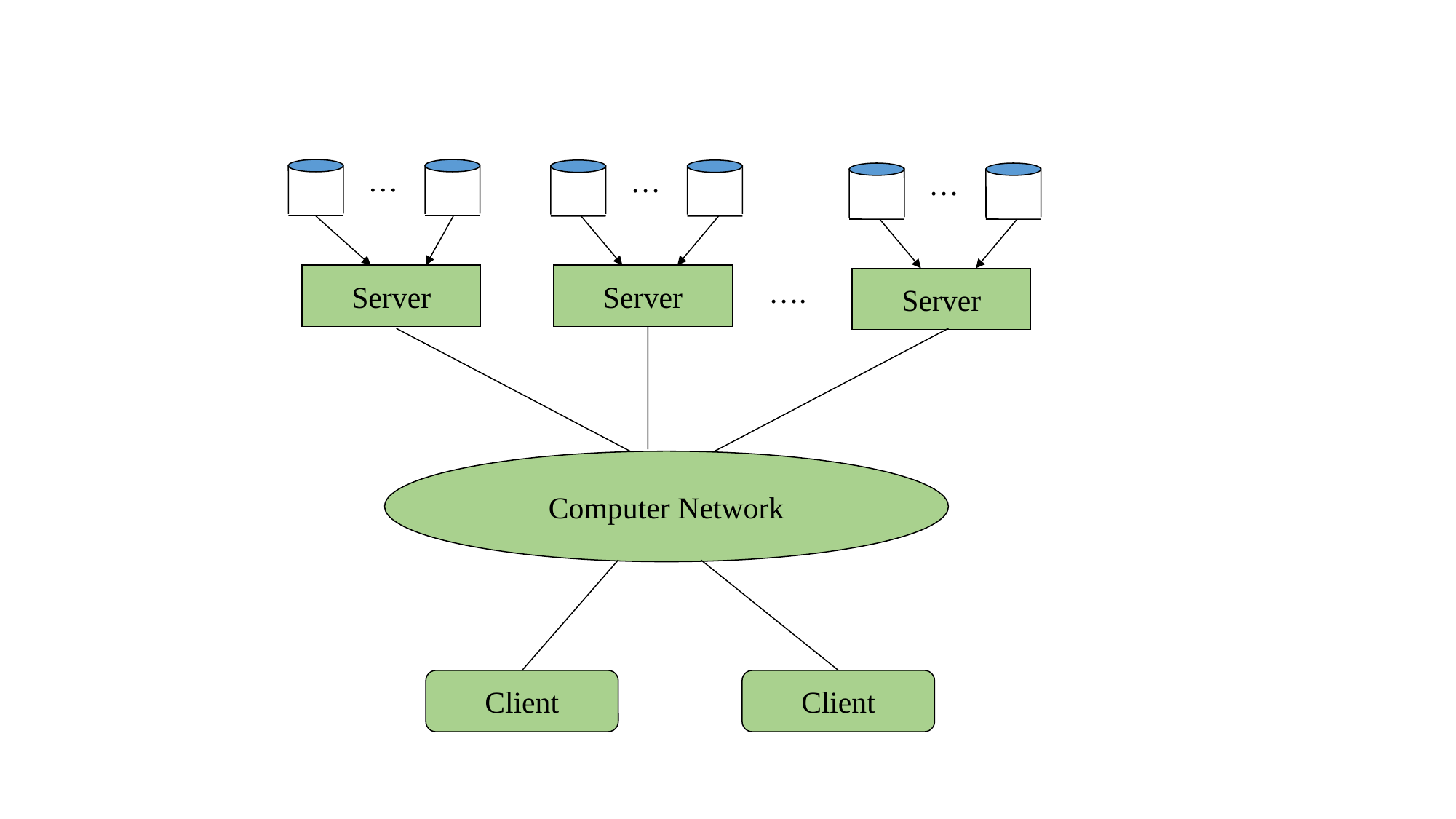

#

…
…

…

Server
Server
….
Server

Computer Network

Client
Client